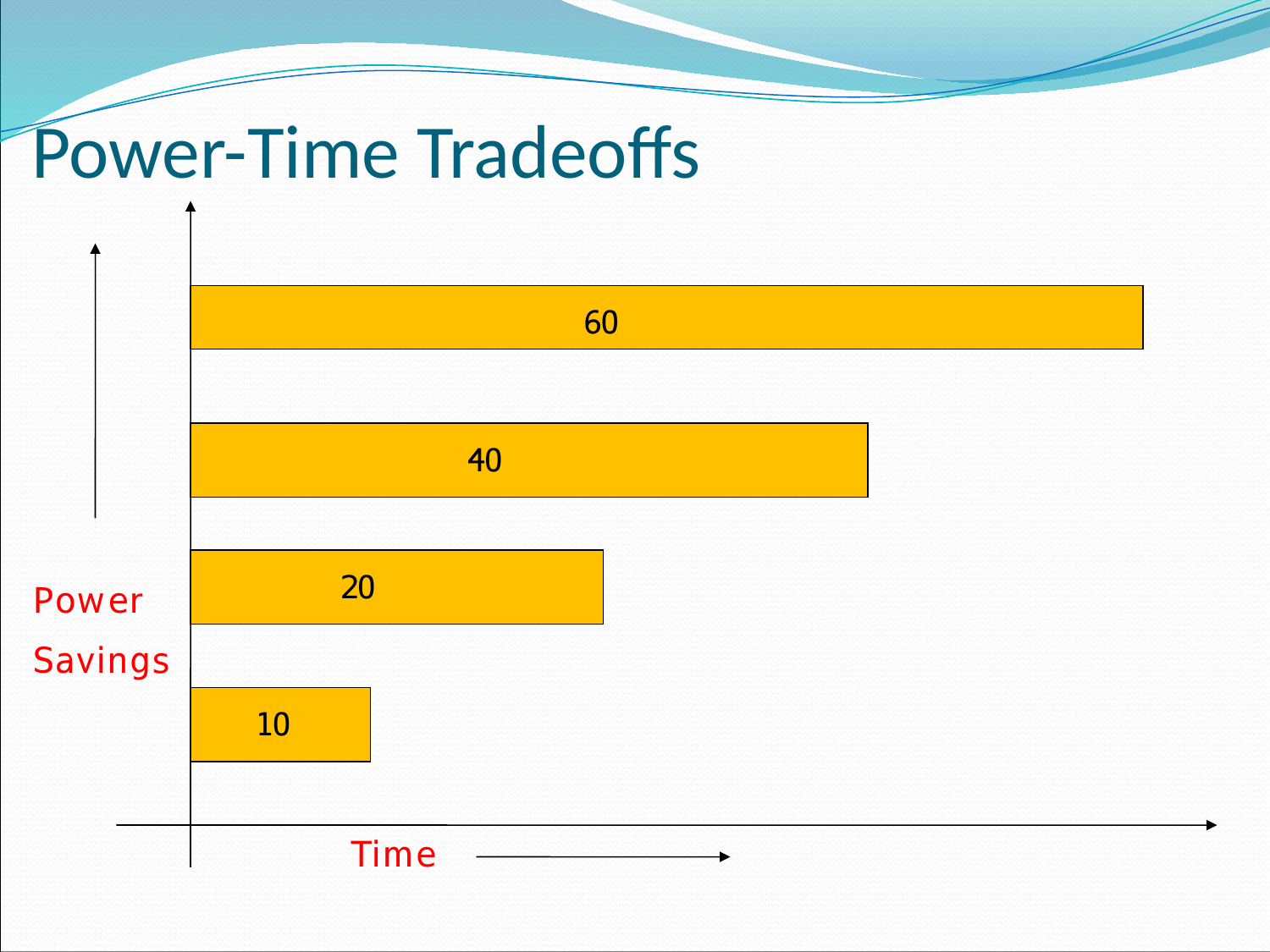

# Power-Time Tradeoffs

60

40

20
Power
Savings

10

Time